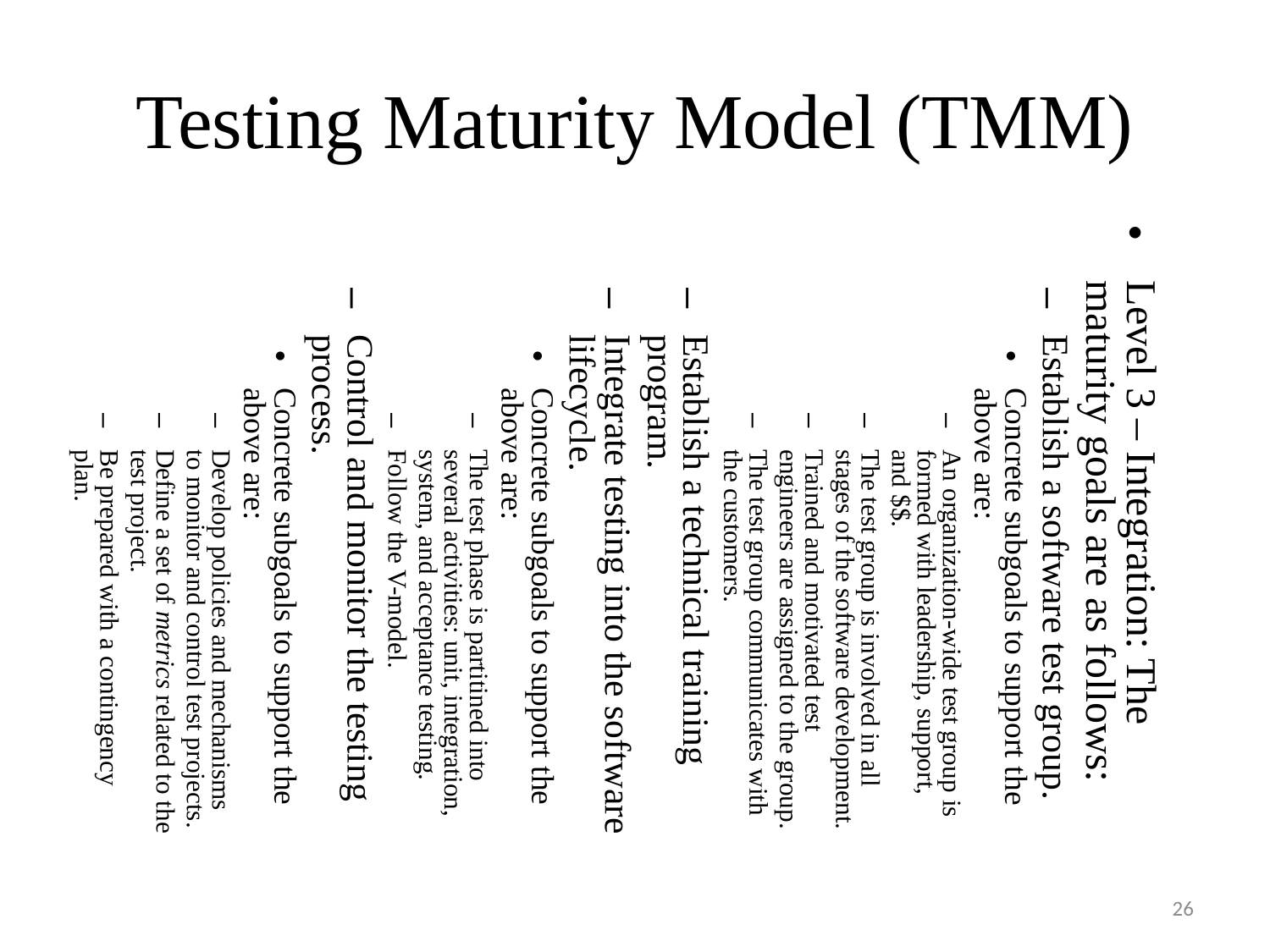

Testing Maturity Model (TMM)
Level 3 – Integration: The maturity goals are as follows:
Establish a software test group.
Concrete subgoals to support the above are:
An organization-wide test group is formed with leadership, support, and $$.
The test group is involved in all stages of the software development.
Trained and motivated test engineers are assigned to the group.
The test group communicates with the customers.
Establish a technical training program.
Integrate testing into the software lifecycle.
Concrete subgoals to support the above are:
The test phase is partitined into several activities: unit, integration, system, and acceptance testing.
Follow the V-model.
Control and monitor the testing process.
Concrete subgoals to support the above are:
Develop policies and mechanisms to monitor and control test projects.
Define a set of metrics related to the test project.
Be prepared with a contingency plan.
26